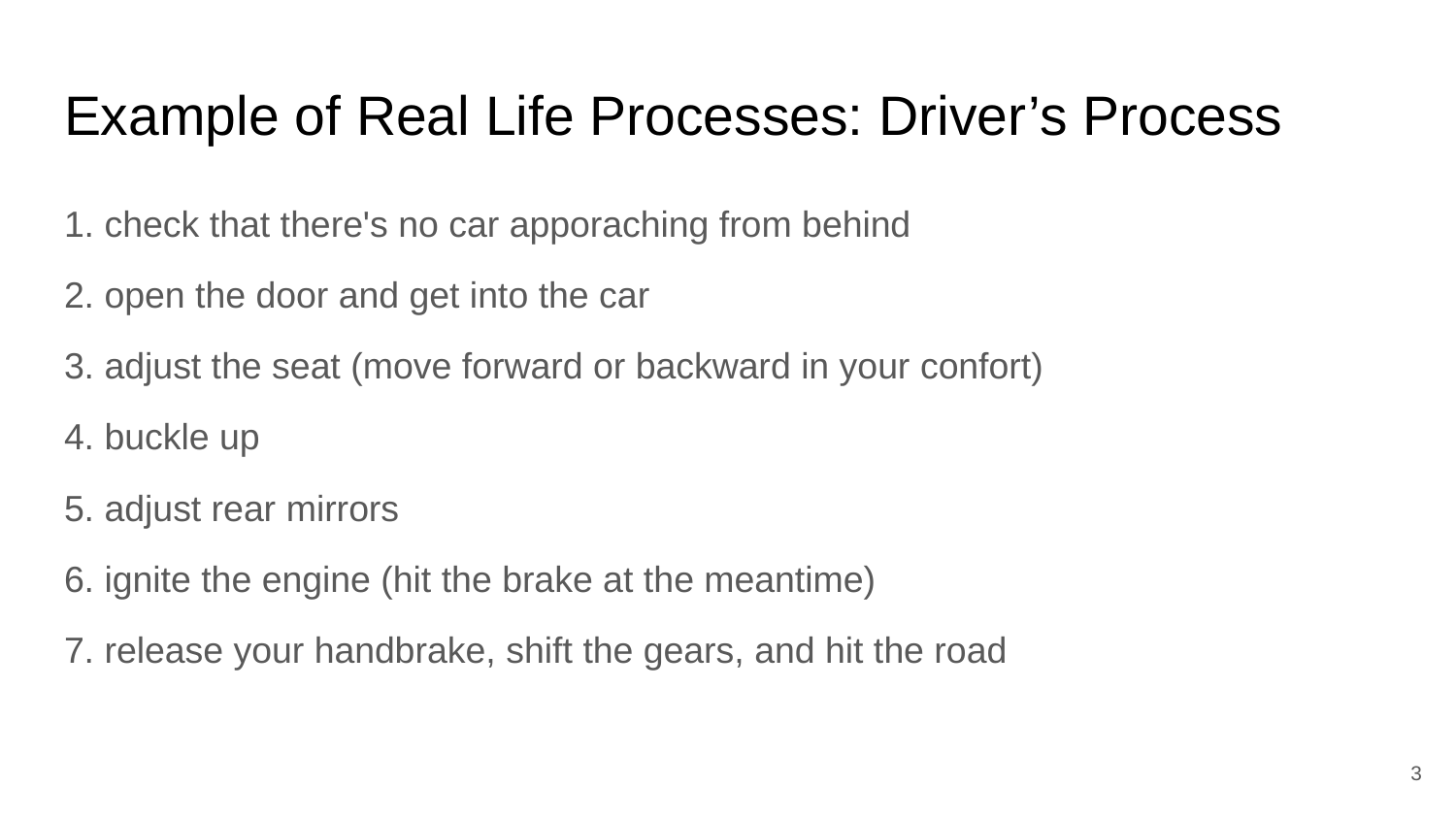

# Example of Real Life Processes: Driver’s Process
1. check that there's no car apporaching from behind
2. open the door and get into the car
3. adjust the seat (move forward or backward in your confort)
4. buckle up
5. adjust rear mirrors
6. ignite the engine (hit the brake at the meantime)
7. release your handbrake, shift the gears, and hit the road
3